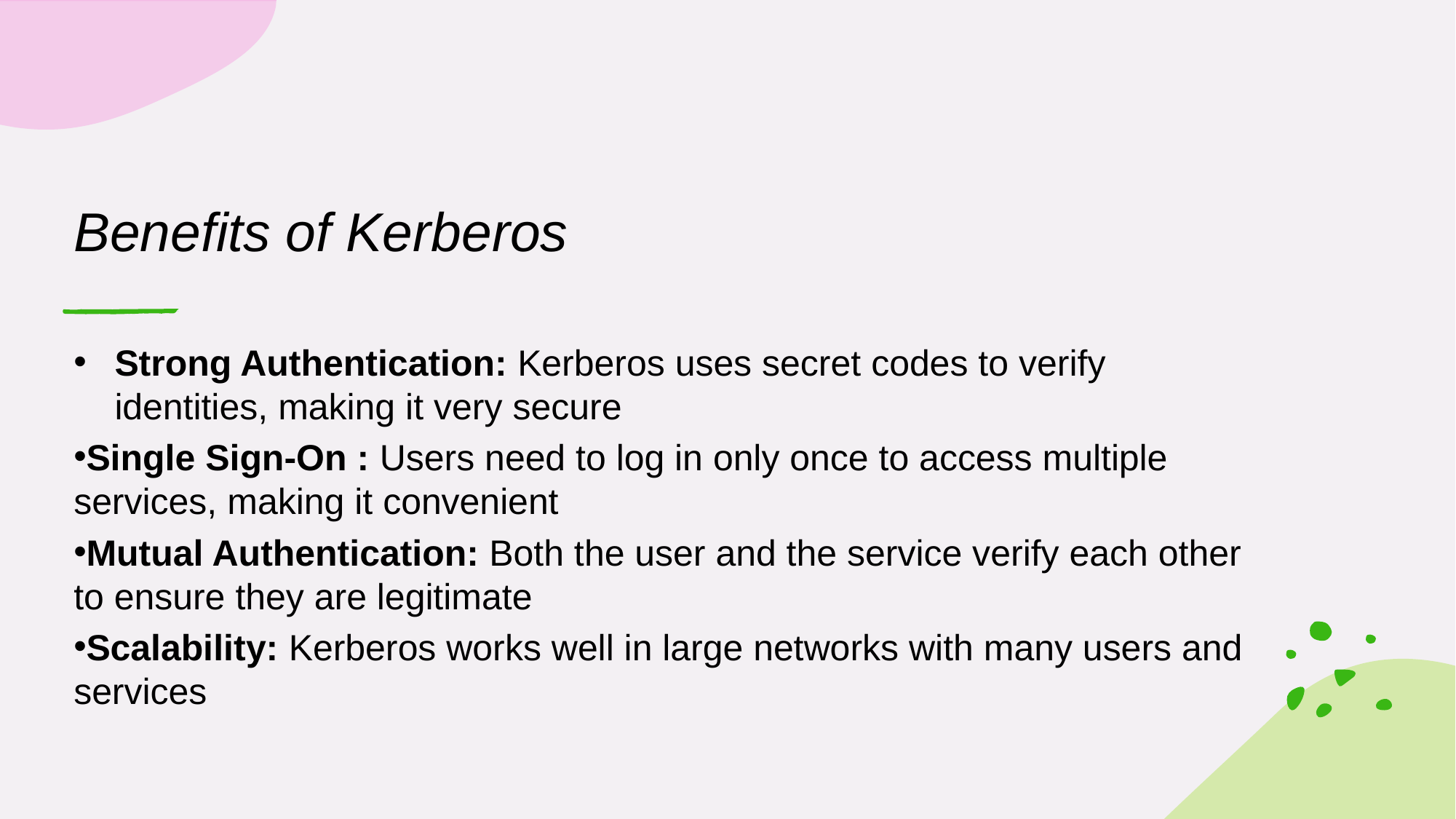

# Benefits of Kerberos

Strong Authentication: Kerberos uses secret codes to verify identities, making it very secure
Single Sign-On : Users need to log in only once to access multiple services, making it convenient
Mutual Authentication: Both the user and the service verify each other to ensure they are legitimate
Scalability: Kerberos works well in large networks with many users and services